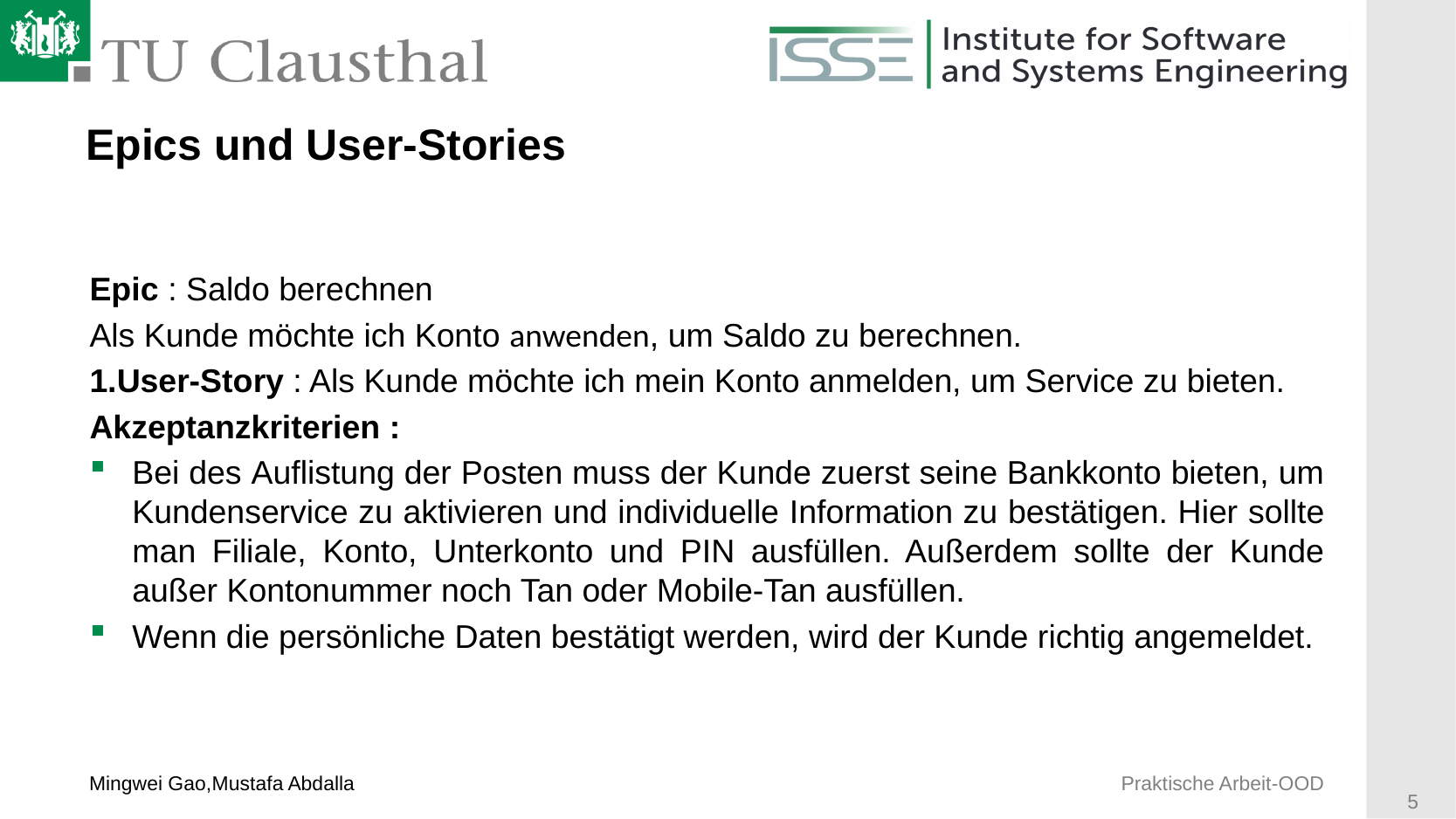

# Epics und User-Stories
Epic : Saldo berechnen
Als Kunde möchte ich Konto anwenden, um Saldo zu berechnen.
1.User-Story : Als Kunde möchte ich mein Konto anmelden, um Service zu bieten.
Akzeptanzkriterien :
Bei des Auflistung der Posten muss der Kunde zuerst seine Bankkonto bieten, um Kundenservice zu aktivieren und individuelle Information zu bestätigen. Hier sollte man Filiale, Konto, Unterkonto und PIN ausfüllen. Außerdem sollte der Kunde außer Kontonummer noch Tan oder Mobile-Tan ausfüllen.
Wenn die persönliche Daten bestätigt werden, wird der Kunde richtig angemeldet.